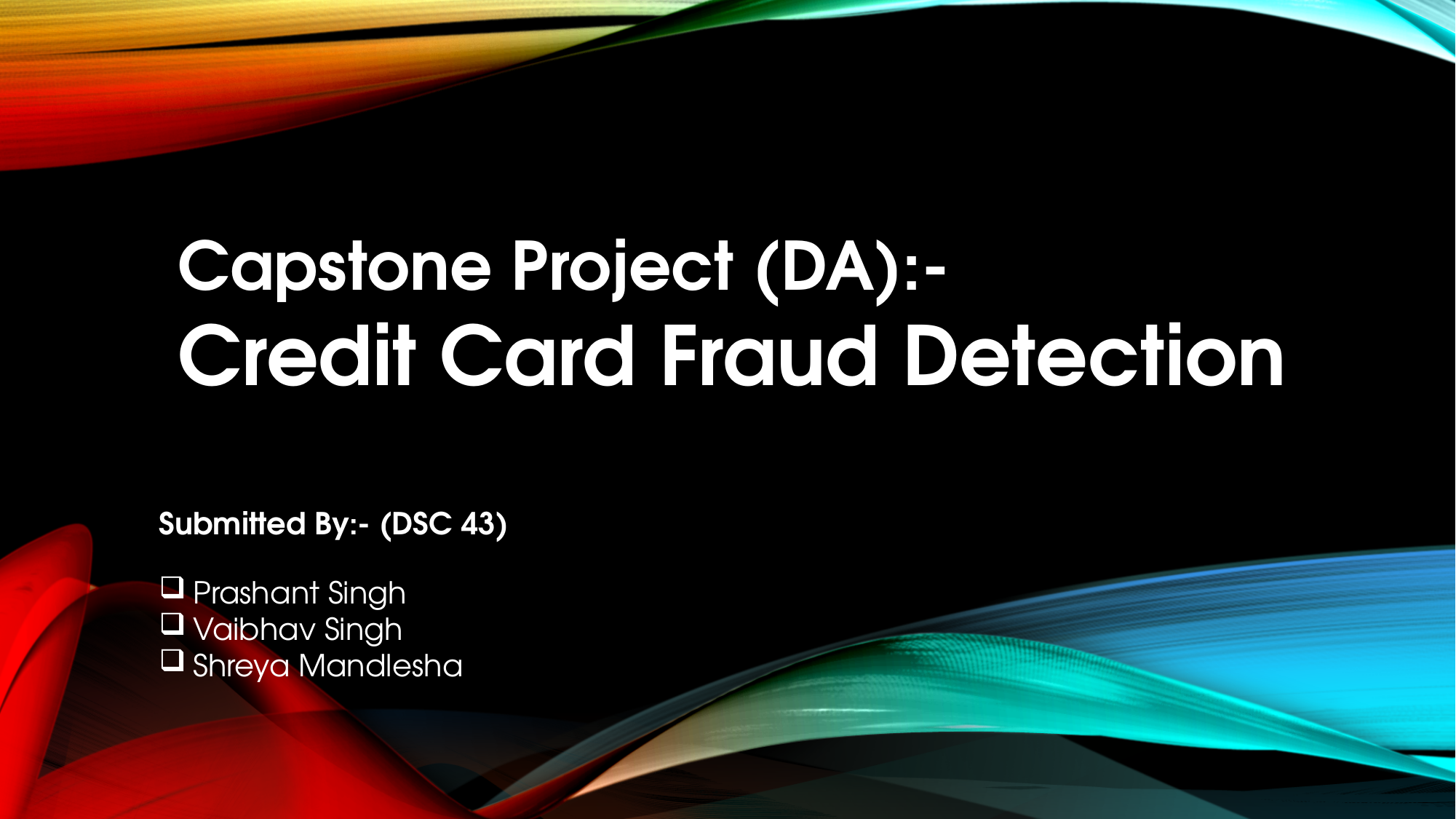

Capstone Project (DA):-
Credit Card Fraud Detection
Submitted By:- (DSC 43)

Prashant Singh
Vaibhav Singh
Shreya Mandlesha